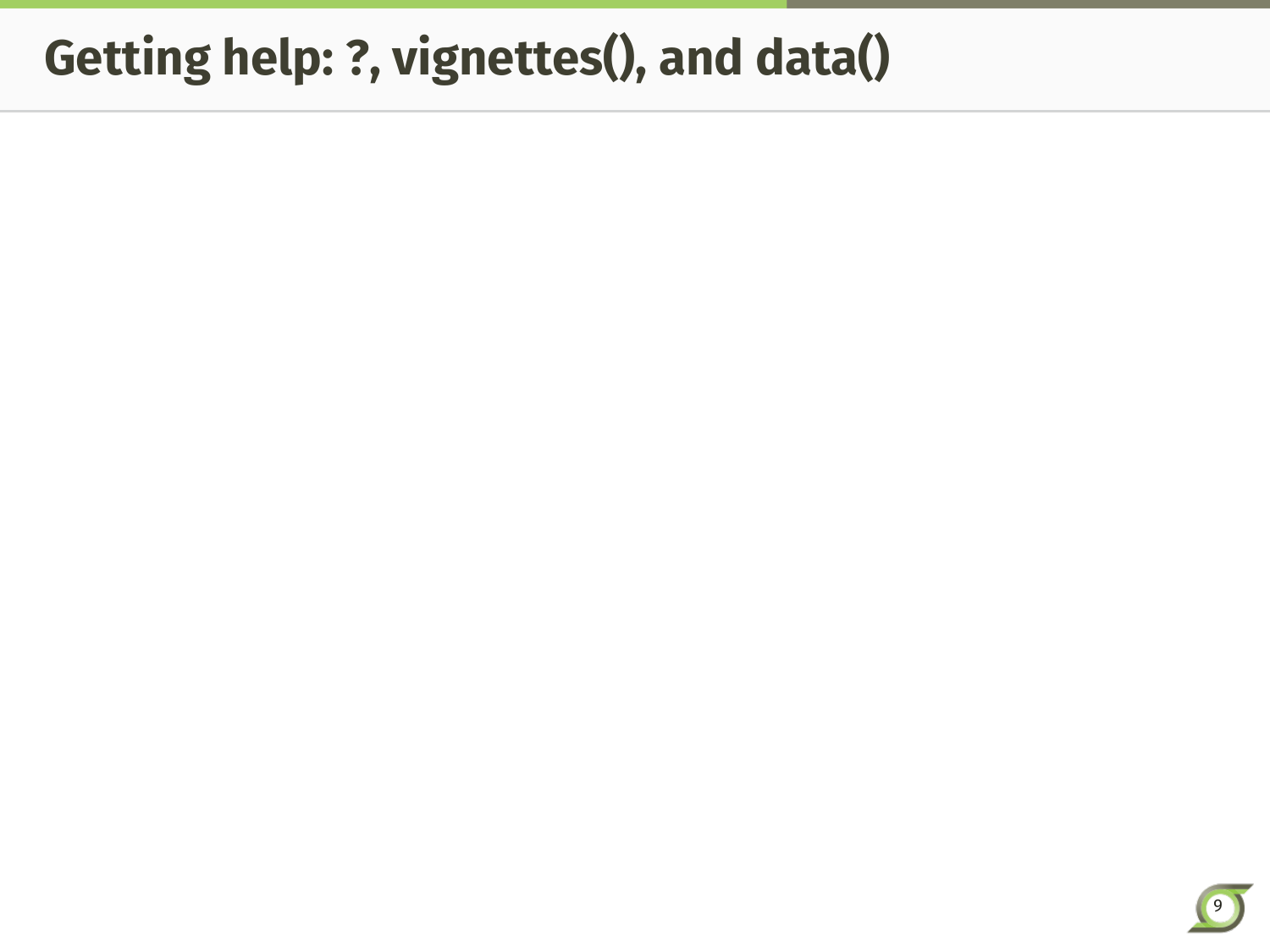

# Getting help: ?, vignettes(), and data()